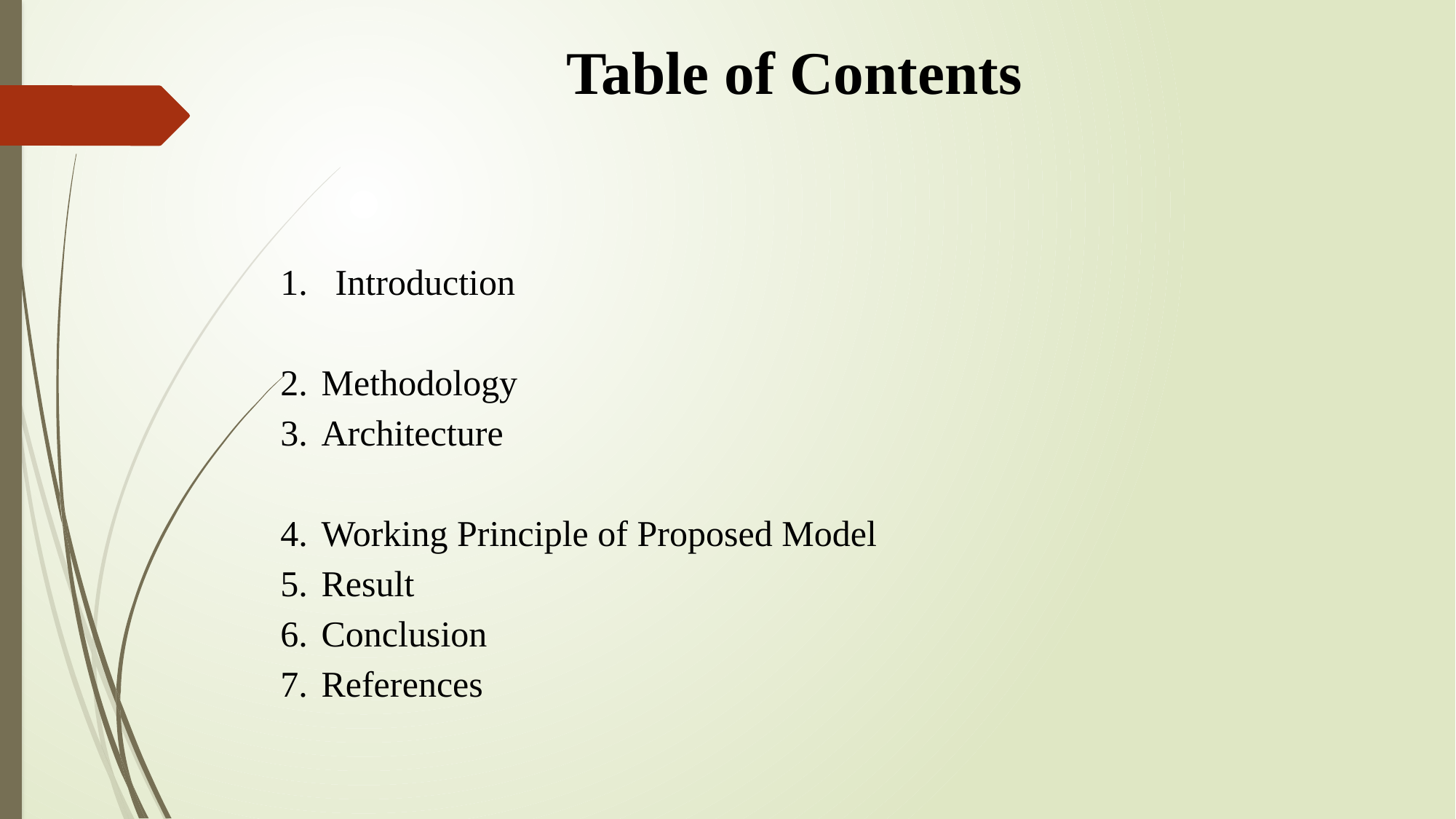

Table of Contents

 Introduction
Methodology
Architecture
Working Principle of Proposed Model
Result
Conclusion
References